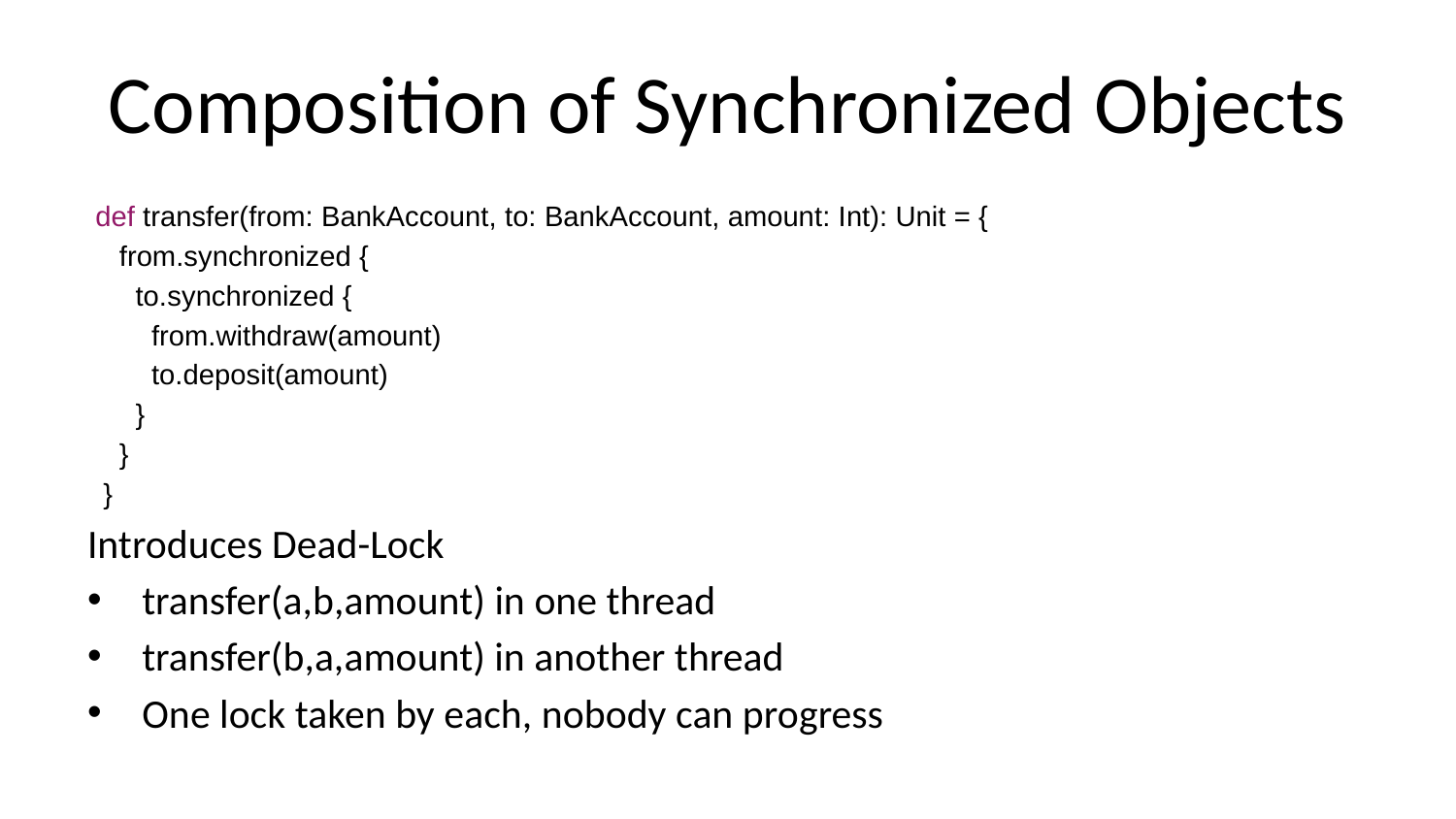

# Composition of Synchronized Objects
 def transfer(from: BankAccount, to: BankAccount, amount: Int): Unit = {
    from.synchronized {
      to.synchronized {
        from.withdraw(amount)
        to.deposit(amount)
      }
    }
  }
Introduces Dead-Lock
transfer(a,b,amount) in one thread
transfer(b,a,amount) in another thread
One lock taken by each, nobody can progress